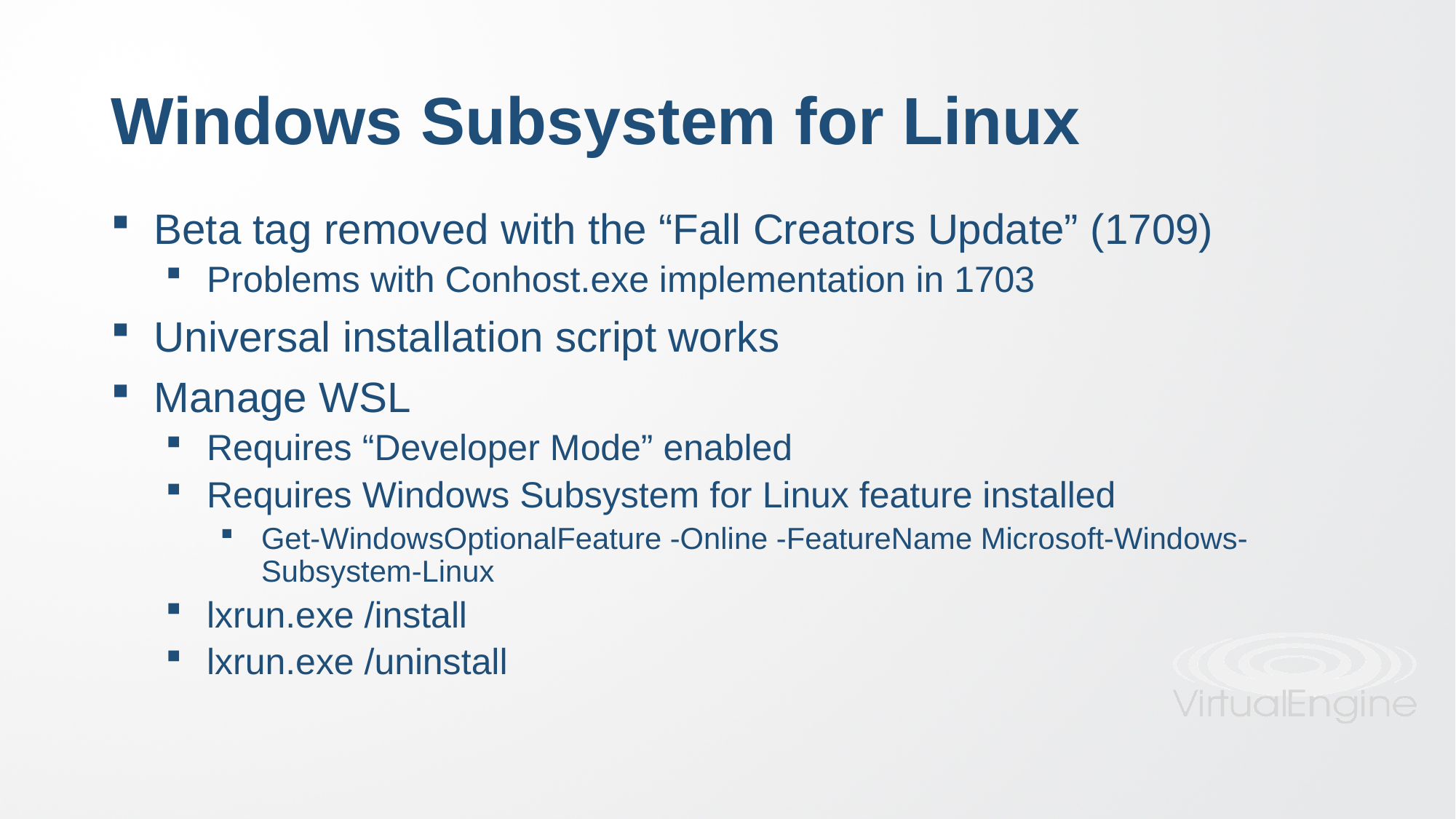

# Windows Subsystem for Linux
Beta tag removed with the “Fall Creators Update” (1709)
Problems with Conhost.exe implementation in 1703
Universal installation script works
Manage WSL
Requires “Developer Mode” enabled
Requires Windows Subsystem for Linux feature installed
Get-WindowsOptionalFeature -Online -FeatureName Microsoft-Windows-Subsystem-Linux
lxrun.exe /install
lxrun.exe /uninstall